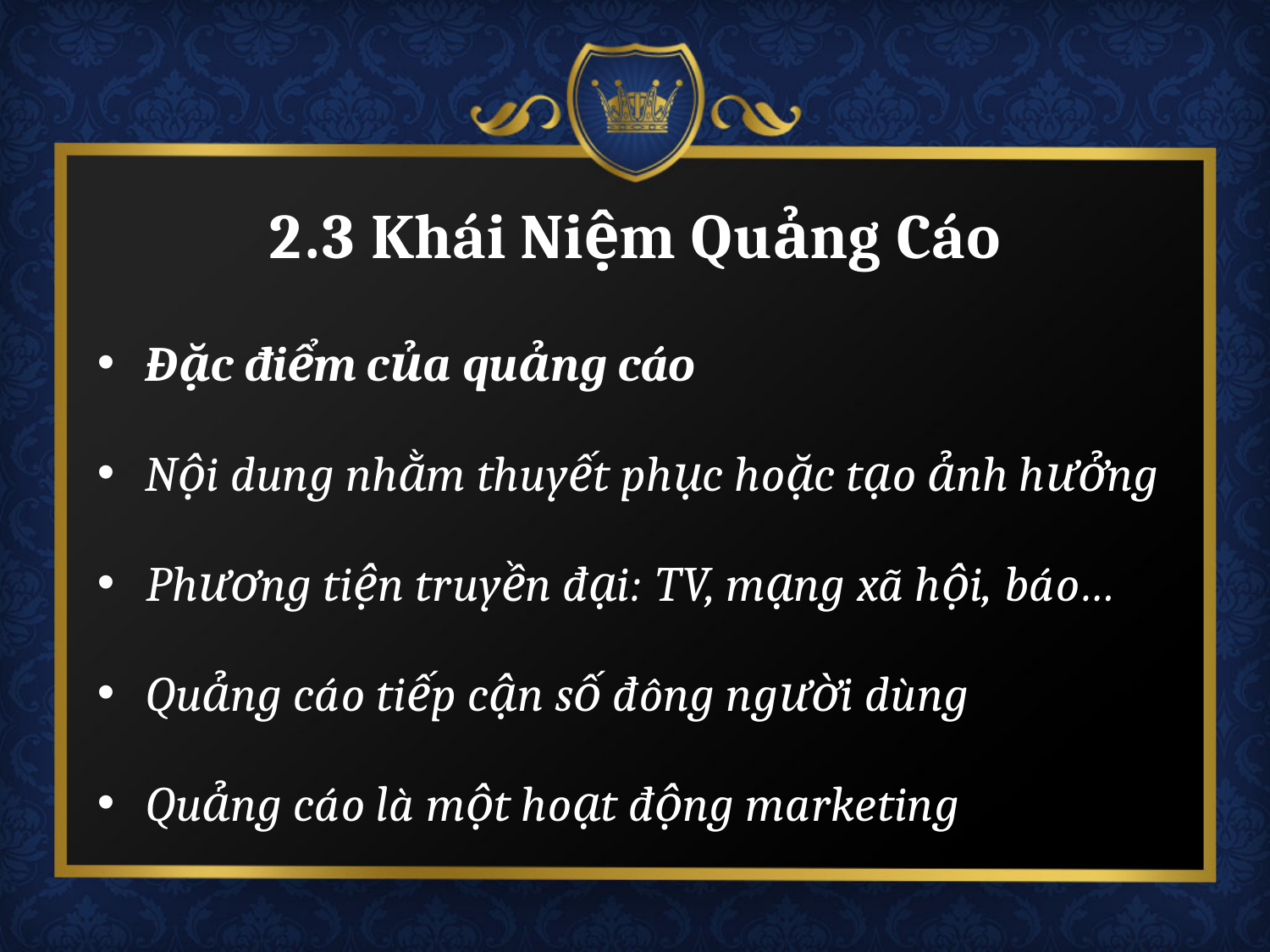

# 2.3 Khái Niệm Quảng Cáo
Đặc điểm của quảng cáo
Nội dung nhằm thuyết phục hoặc tạo ảnh hưởng
Phương tiện truyền đại: TV, mạng xã hội, báo…
Quảng cáo tiếp cận số đông người dùng
Quảng cáo là một hoạt động marketing